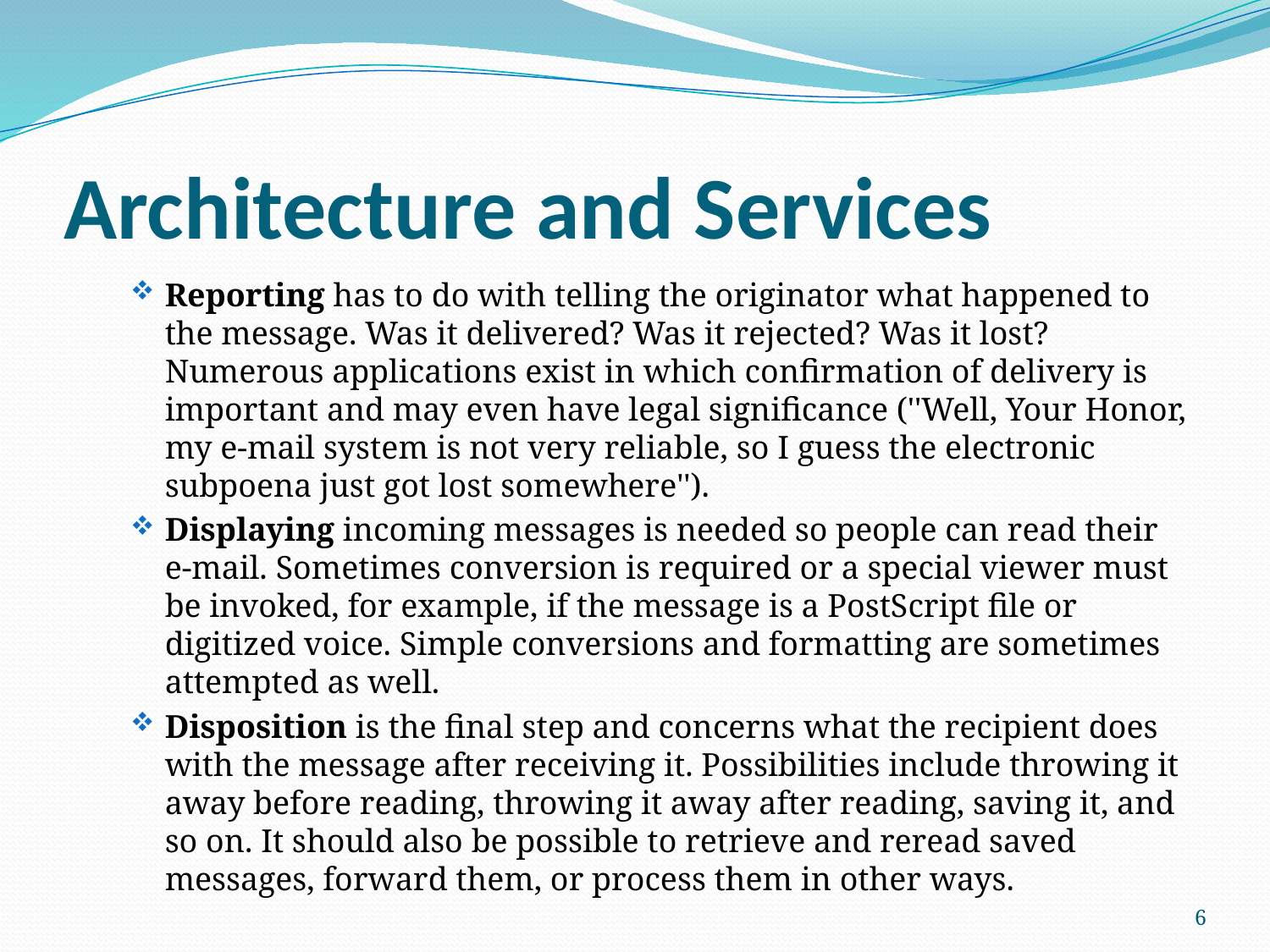

# Architecture and Services
Reporting has to do with telling the originator what happened to the message. Was it delivered? Was it rejected? Was it lost? Numerous applications exist in which confirmation of delivery is important and may even have legal significance (''Well, Your Honor, my e-mail system is not very reliable, so I guess the electronic subpoena just got lost somewhere'').
Displaying incoming messages is needed so people can read their e-mail. Sometimes conversion is required or a special viewer must be invoked, for example, if the message is a PostScript file or digitized voice. Simple conversions and formatting are sometimes attempted as well.
Disposition is the final step and concerns what the recipient does with the message after receiving it. Possibilities include throwing it away before reading, throwing it away after reading, saving it, and so on. It should also be possible to retrieve and reread saved messages, forward them, or process them in other ways.
6